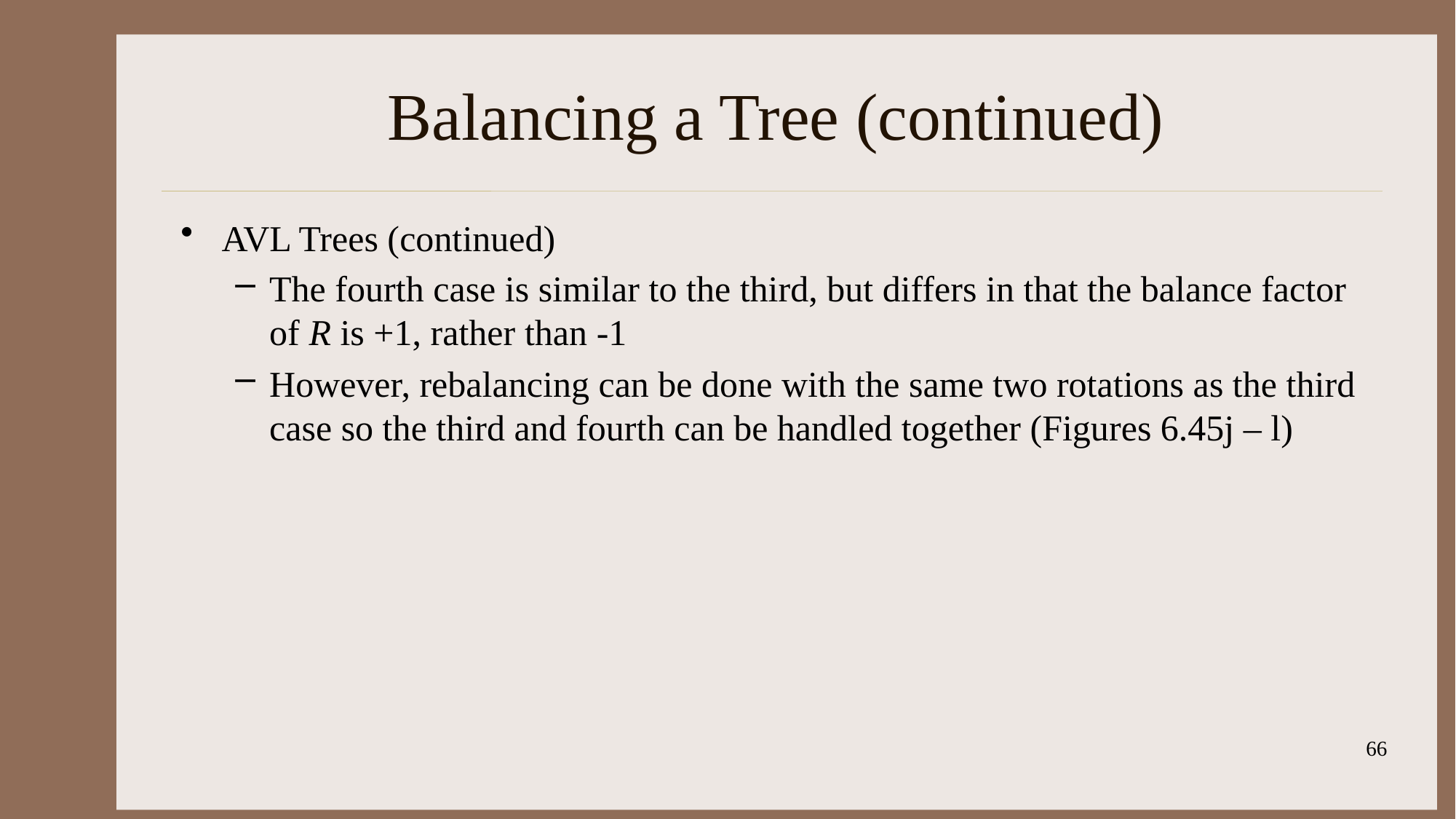

# Balancing a Tree (continued)
AVL Trees (continued)
The fourth case is similar to the third, but differs in that the balance factor of R is +1, rather than -1
However, rebalancing can be done with the same two rotations as the third case so the third and fourth can be handled together (Figures 6.45j – l)
66